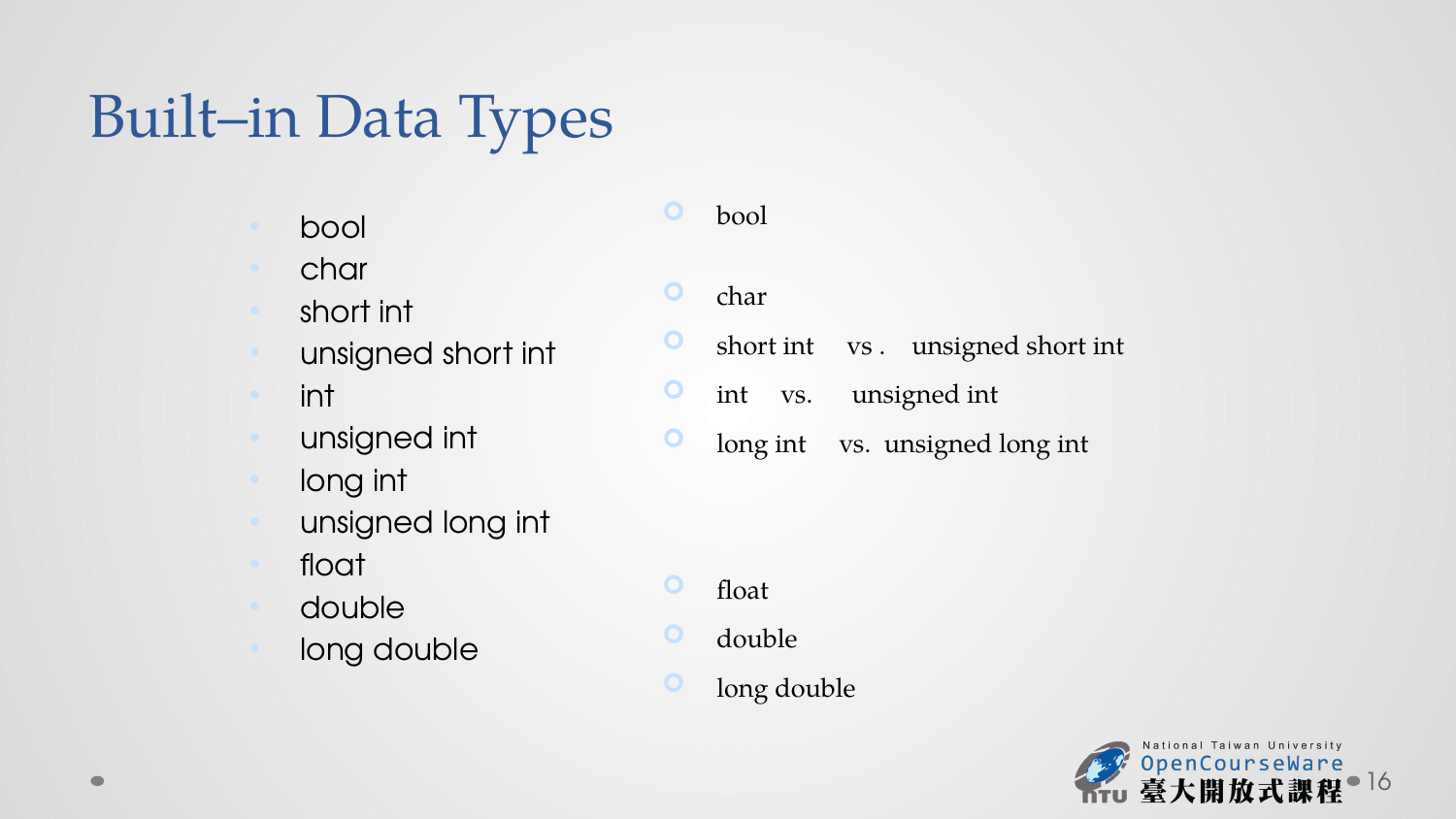

# Built–in Data Types
bool
char
short int     vs .    unsigned short int
int     vs.      unsigned int
long int     vs.  unsigned long int

float
double
long double
bool
char
short int
unsigned short int
int
unsigned int
long int
unsigned long int
float
double
long double
16